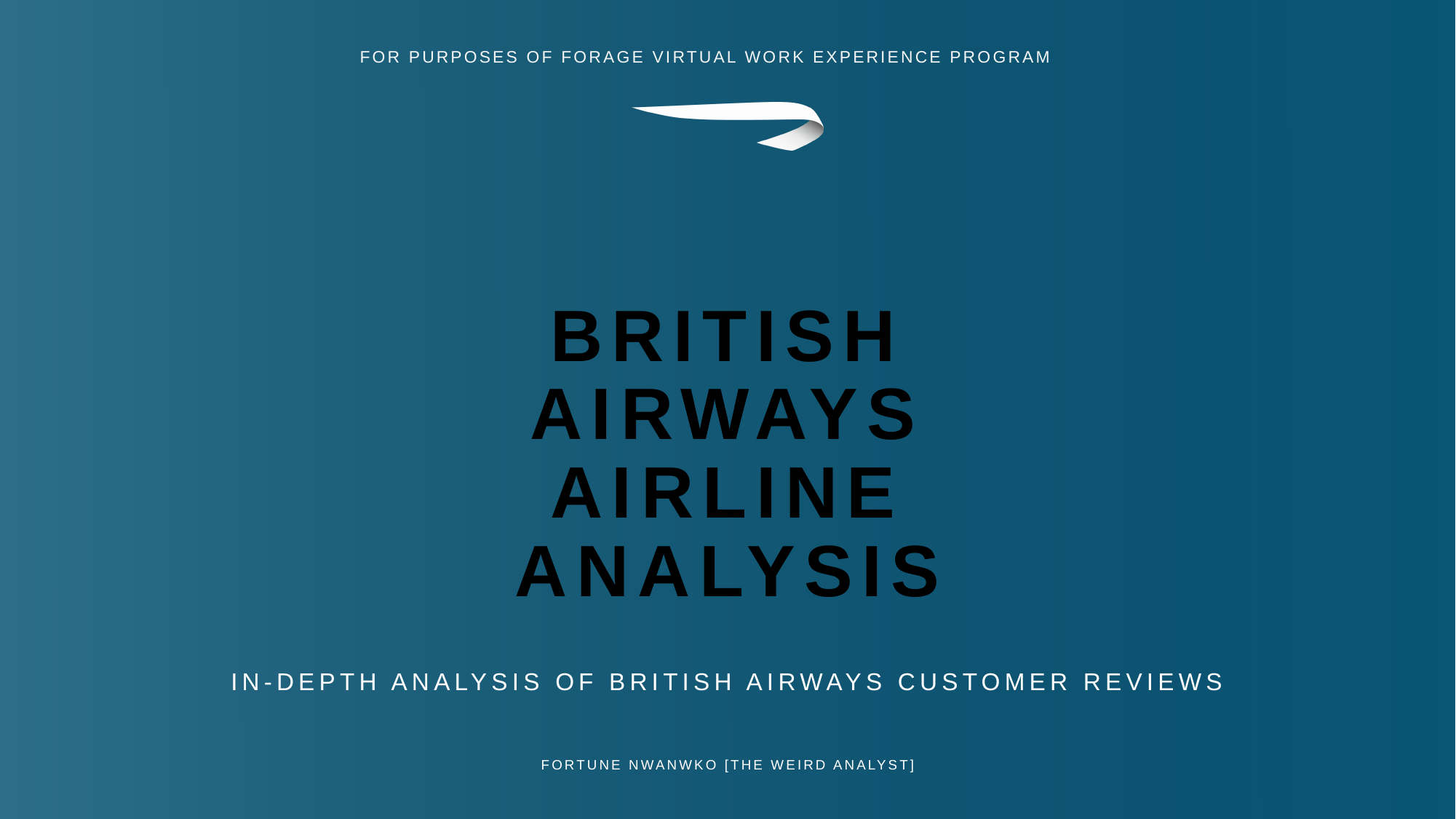

# BRITISH AIRWAYS AIRLINE ANALYSIS
IN-DEPTH ANALYSIS OF BRITISH AIRWAYS CUSTOMER REVIEWS
FORTUNE NWANWKO [THE WEIRD ANALYST]